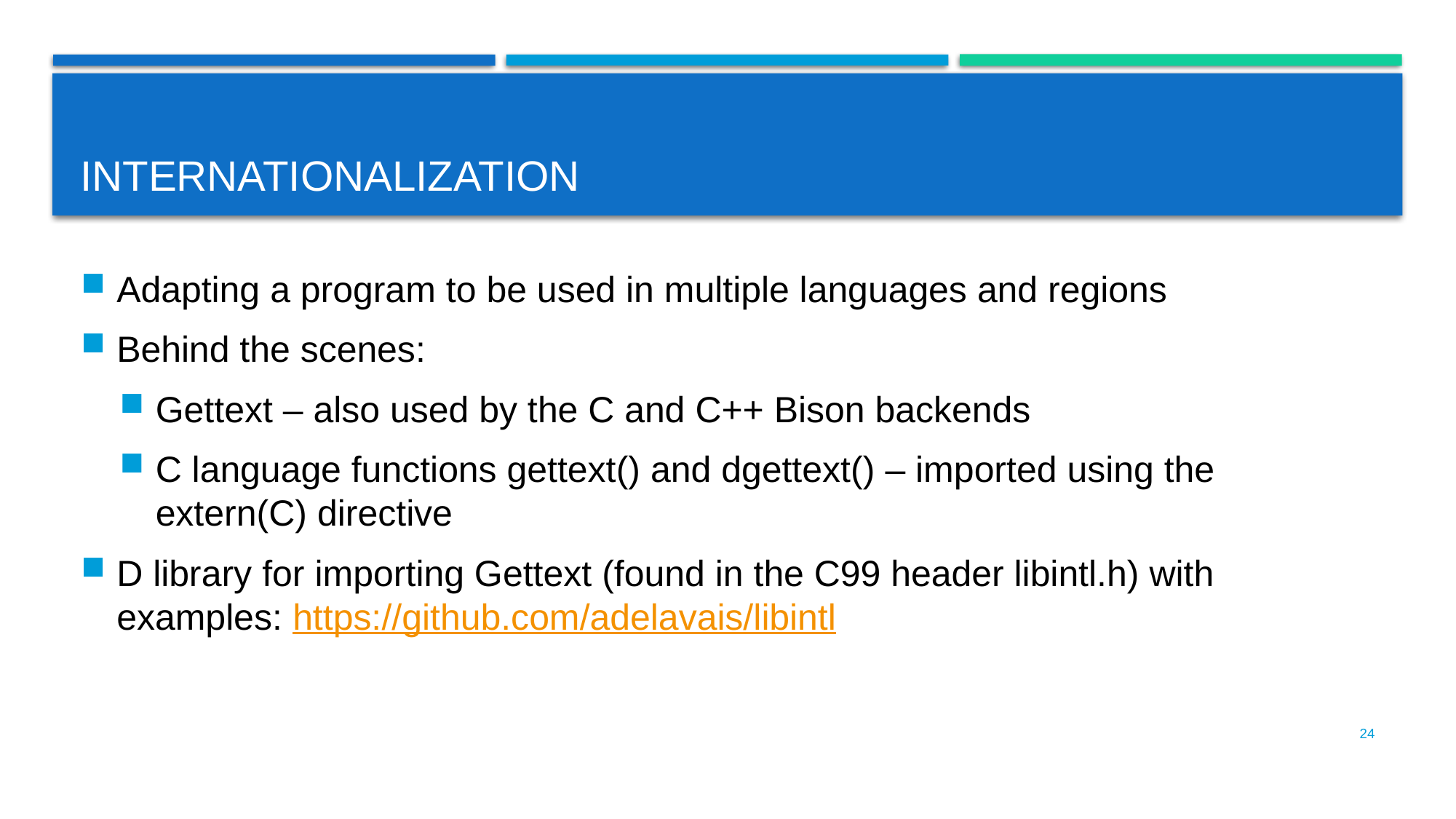

# Internationalization
Adapting a program to be used in multiple languages and regions
Behind the scenes:
Gettext – also used by the C and C++ Bison backends
C language functions gettext() and dgettext() – imported using the extern(C) directive
D library for importing Gettext (found in the C99 header libintl.h) with examples: https://github.com/adelavais/libintl

24